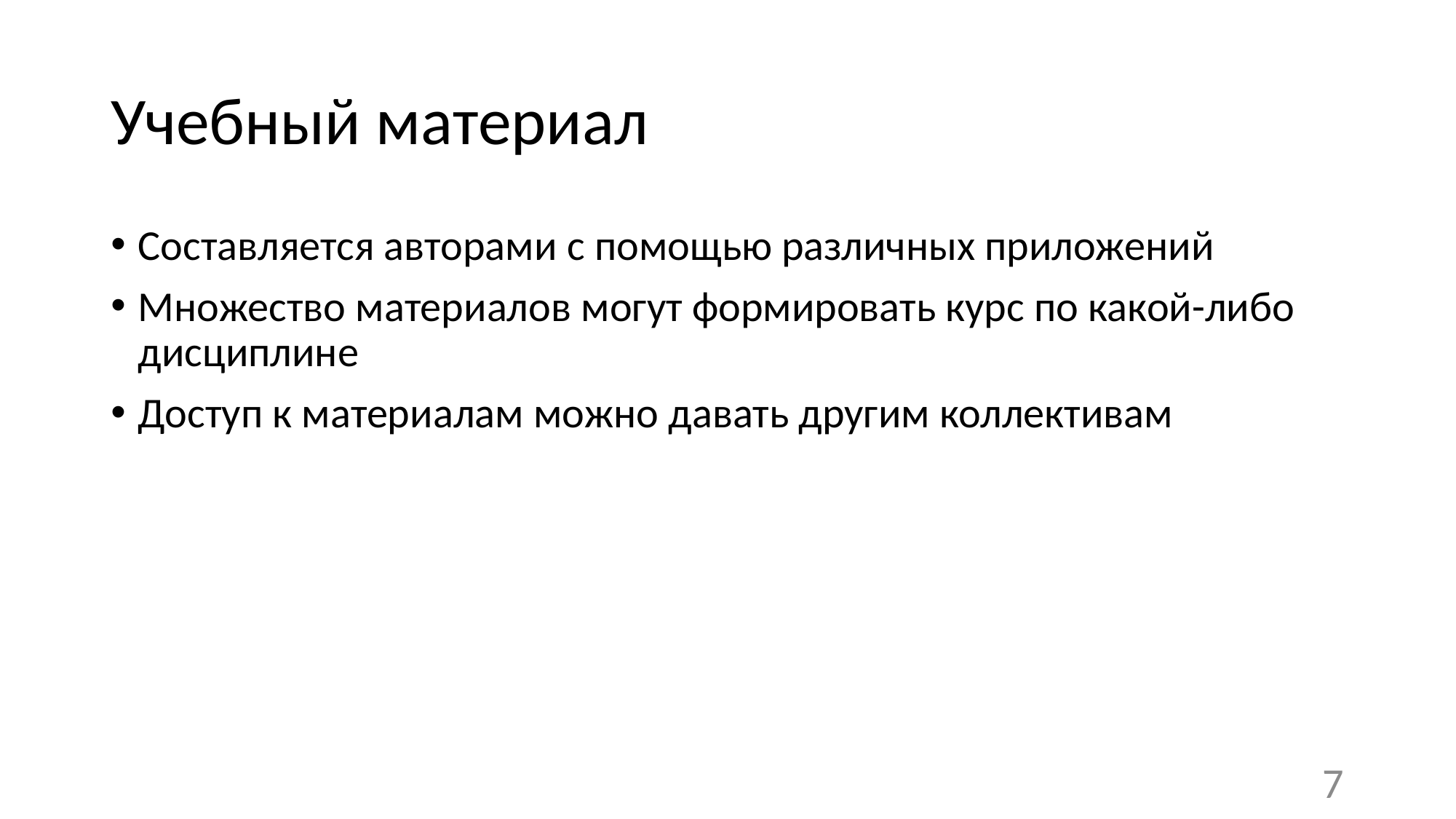

# Учебный материал
Составляется авторами с помощью различных приложений
Множество материалов могут формировать курс по какой-либо дисциплине
Доступ к материалам можно давать другим коллективам
7